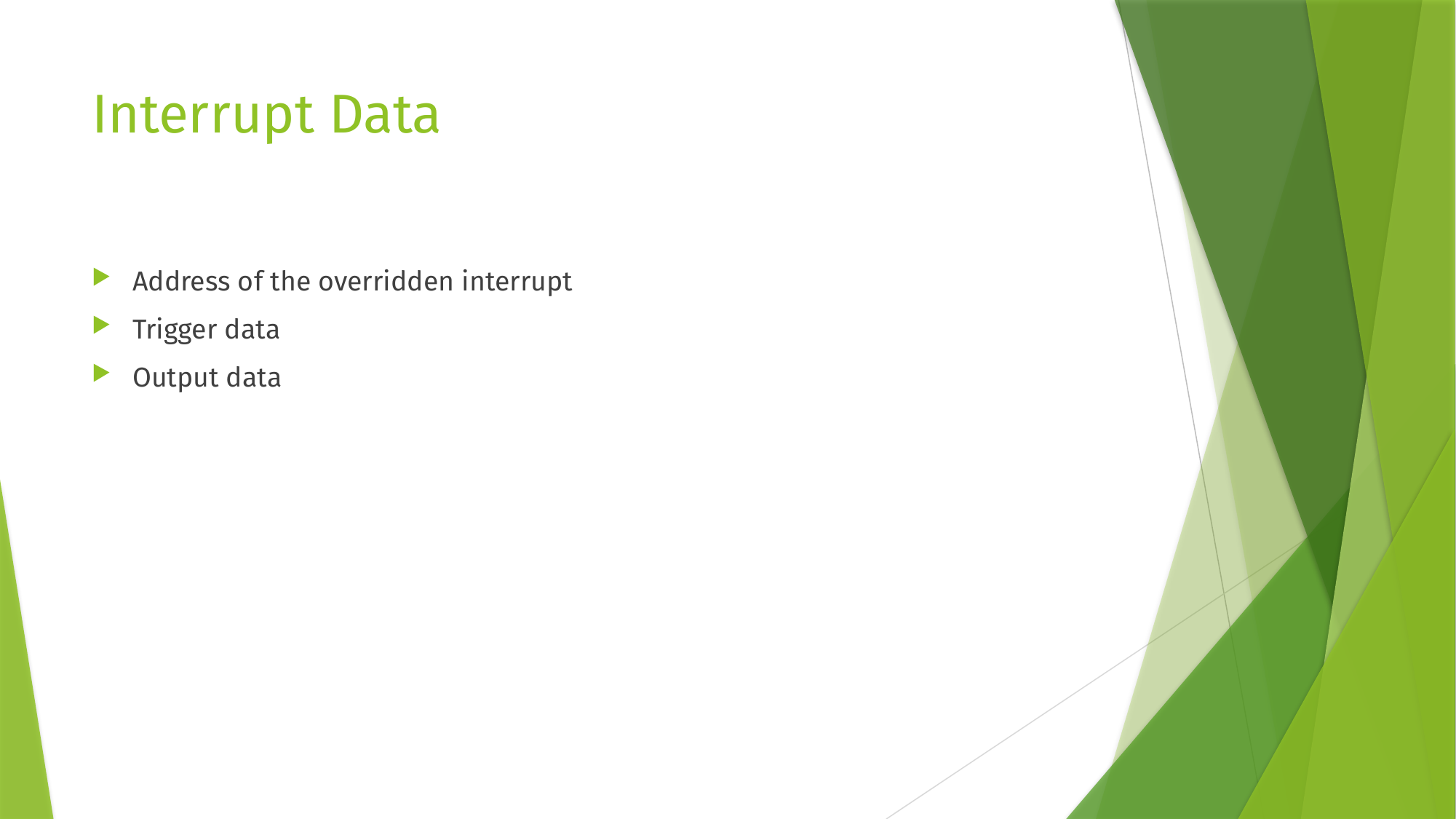

# Interrupt Data
Address of the overridden interrupt
Trigger data
Output data